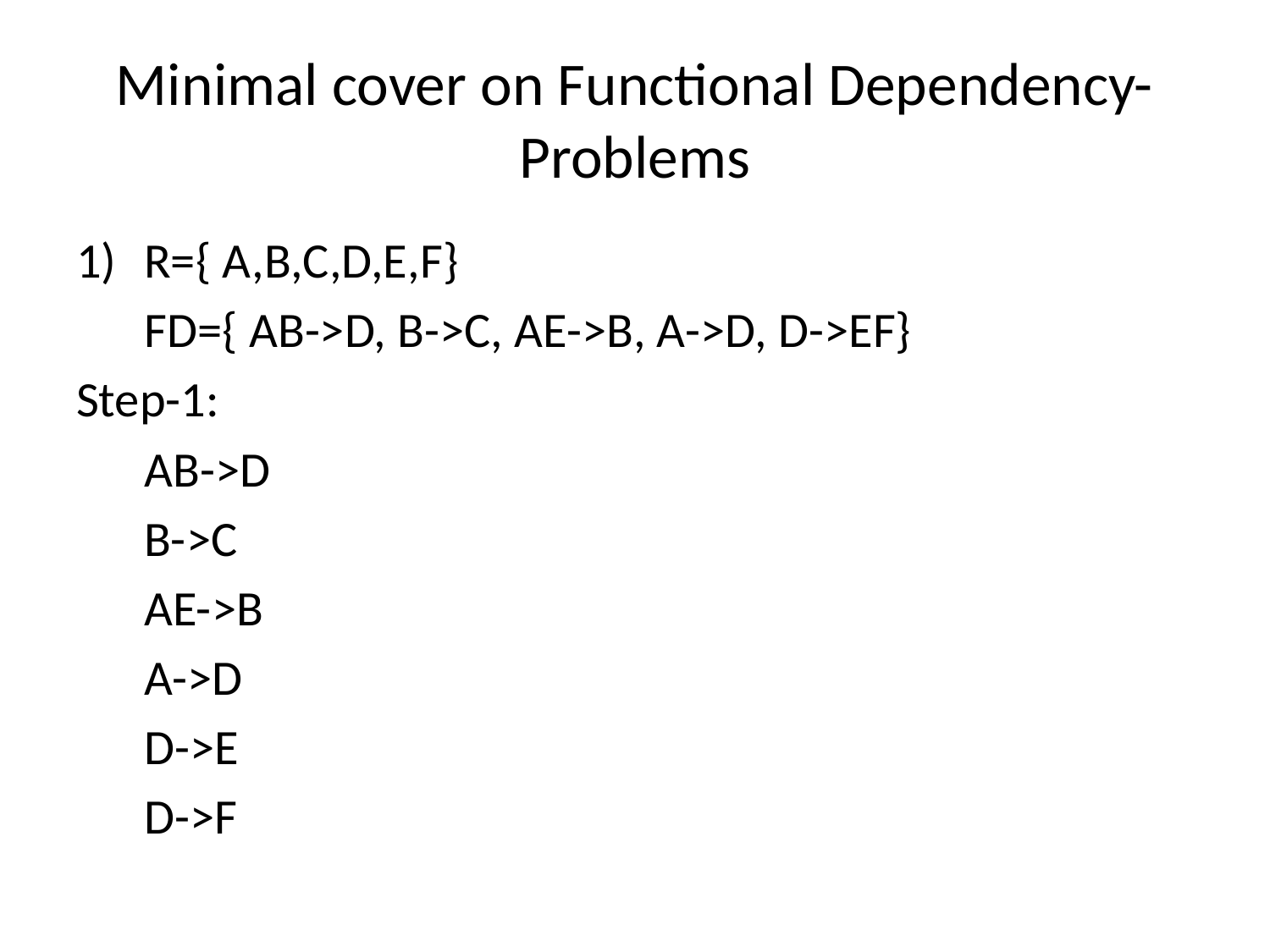

# Minimal cover on Functional Dependency- Problems
R={ A,B,C,D,E,F}
		FD={ AB->D, B->C, AE->B, A->D, D->EF}
Step-1:
	AB->D
	B->C
	AE->B
	A->D
	D->E
	D->F